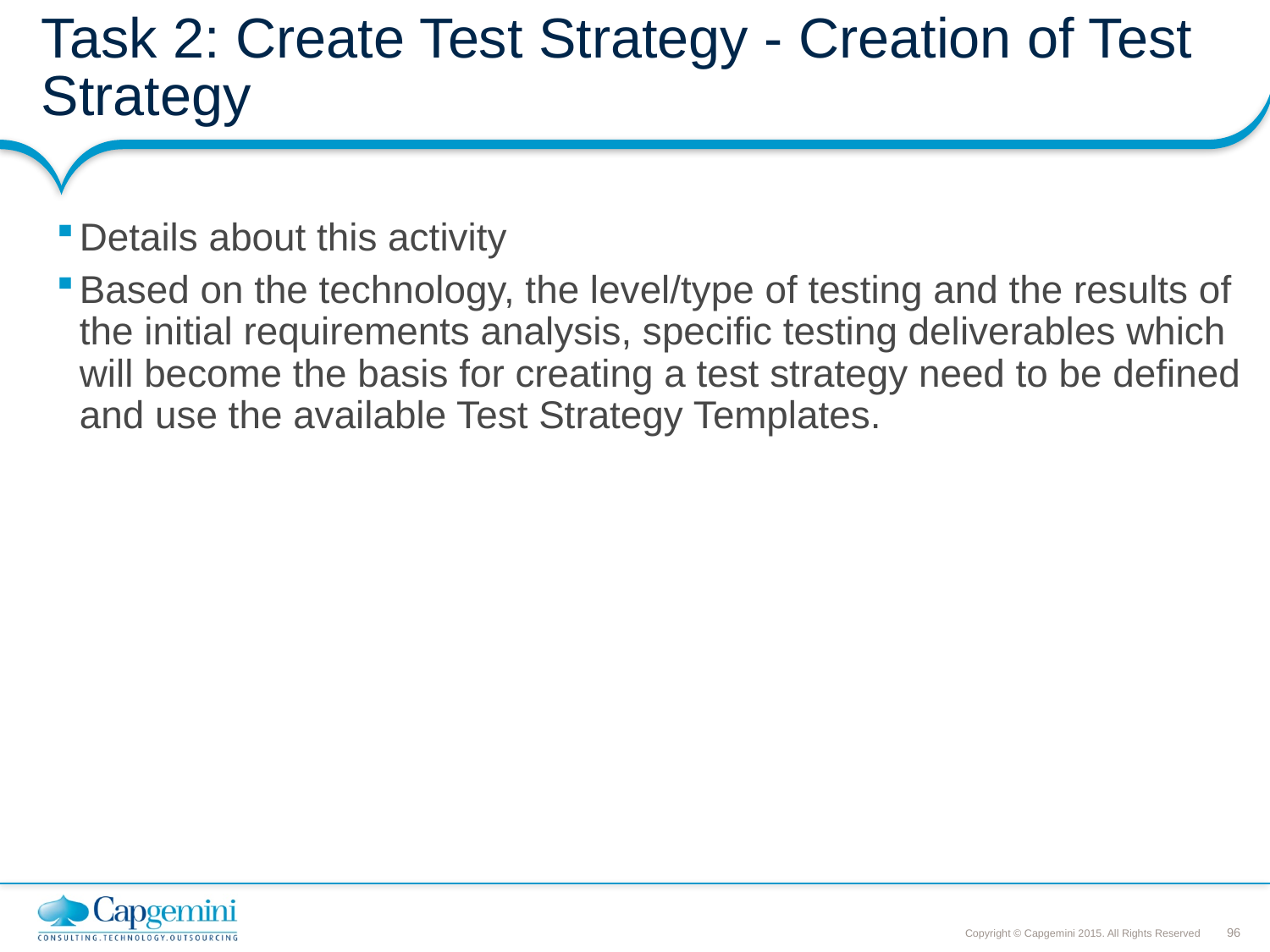

# Task 2: Create Test Strategy - Creation of Test Strategy
Details about this activity
Based on the technology, the level/type of testing and the results of the initial requirements analysis, specific testing deliverables which will become the basis for creating a test strategy need to be defined and use the available Test Strategy Templates.